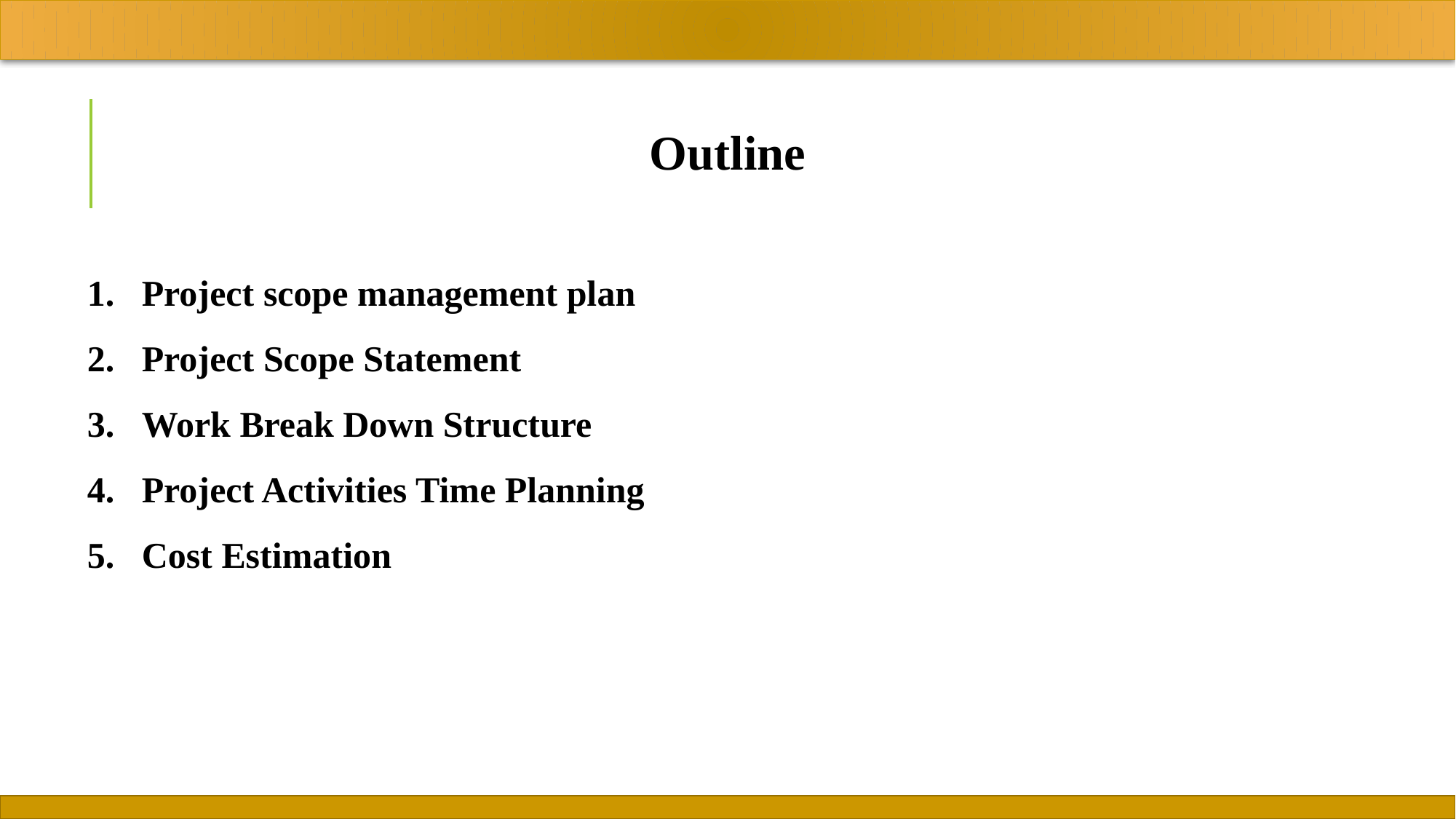

Outline
Project scope management plan
Project Scope Statement
Work Break Down Structure
Project Activities Time Planning
Cost Estimation